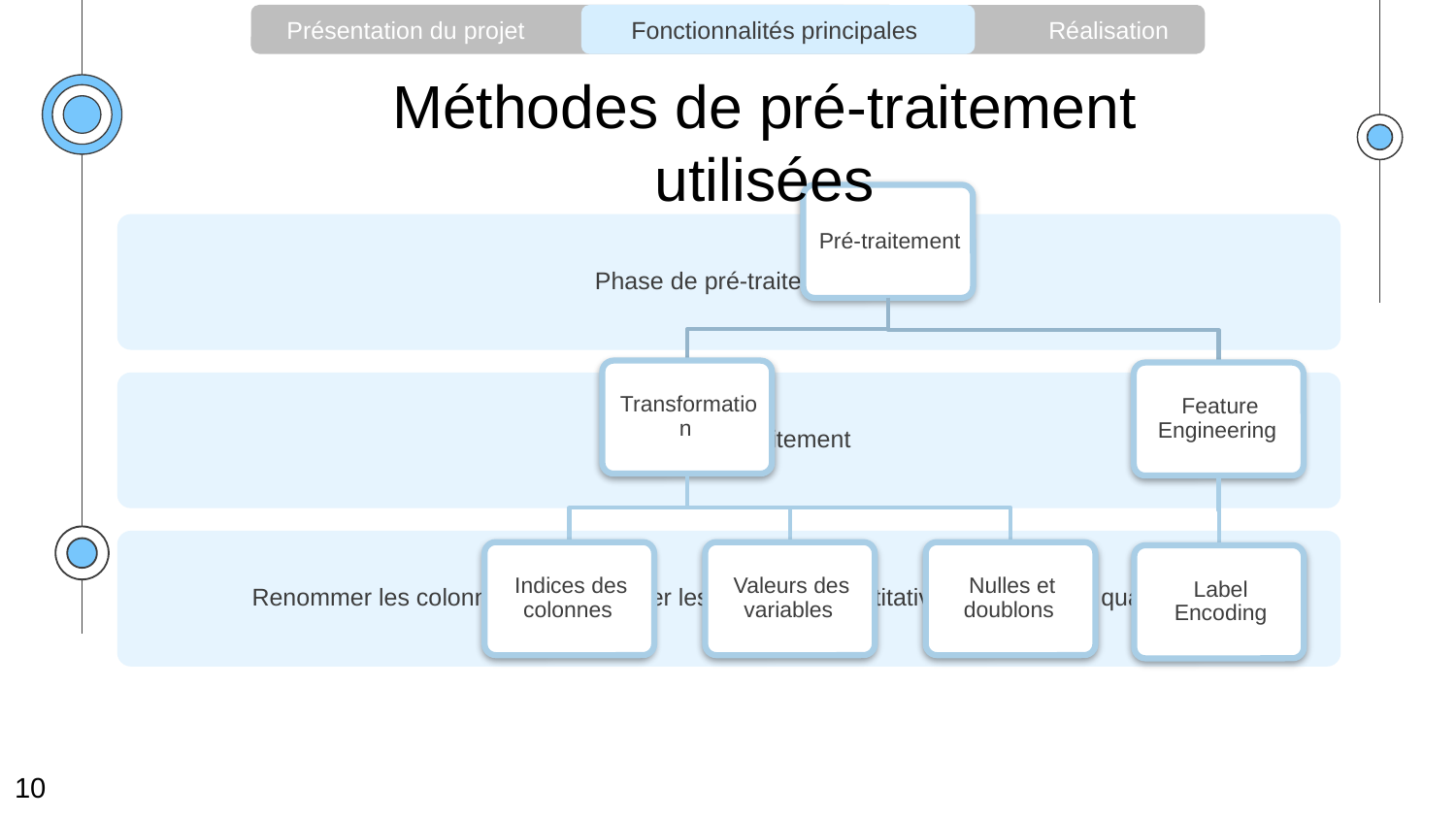

Renommer les colonnes et transformer les variables quantitatives en variables qualitatifs
Type de pré-traitement
Phase de pré-traitement
Pré-traitement
Transformation
Indices des colonnes
Valeurs des variables
Nulles et doublons
Feature Engineering
Label Encoding
Présentation du projet 				     Réalisation
Fonctionnalités principales
# Méthodes de pré-traitement utilisées
10